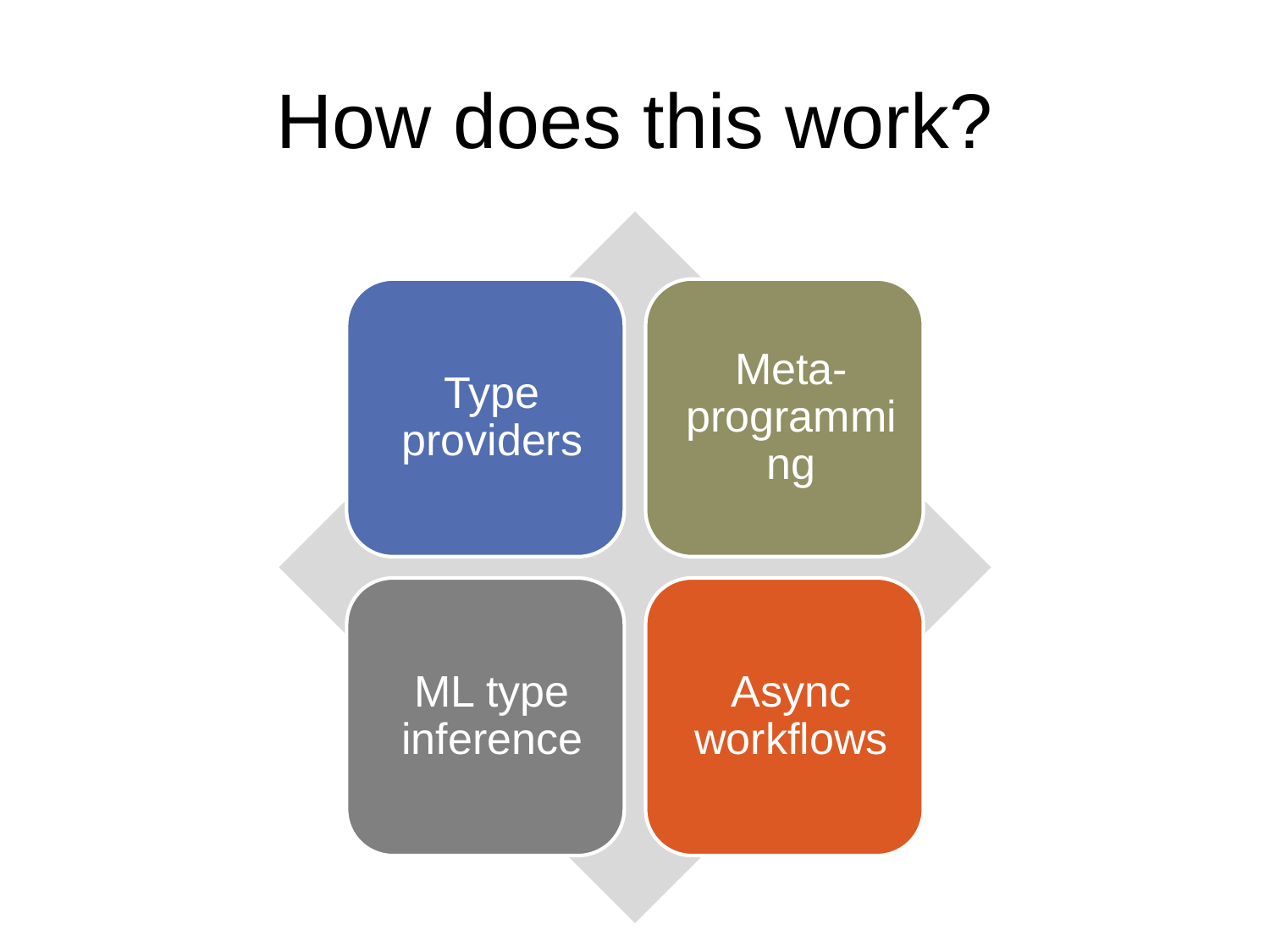

# How does this work?
Type providers
Meta-programming
ML type inference
Async workflows